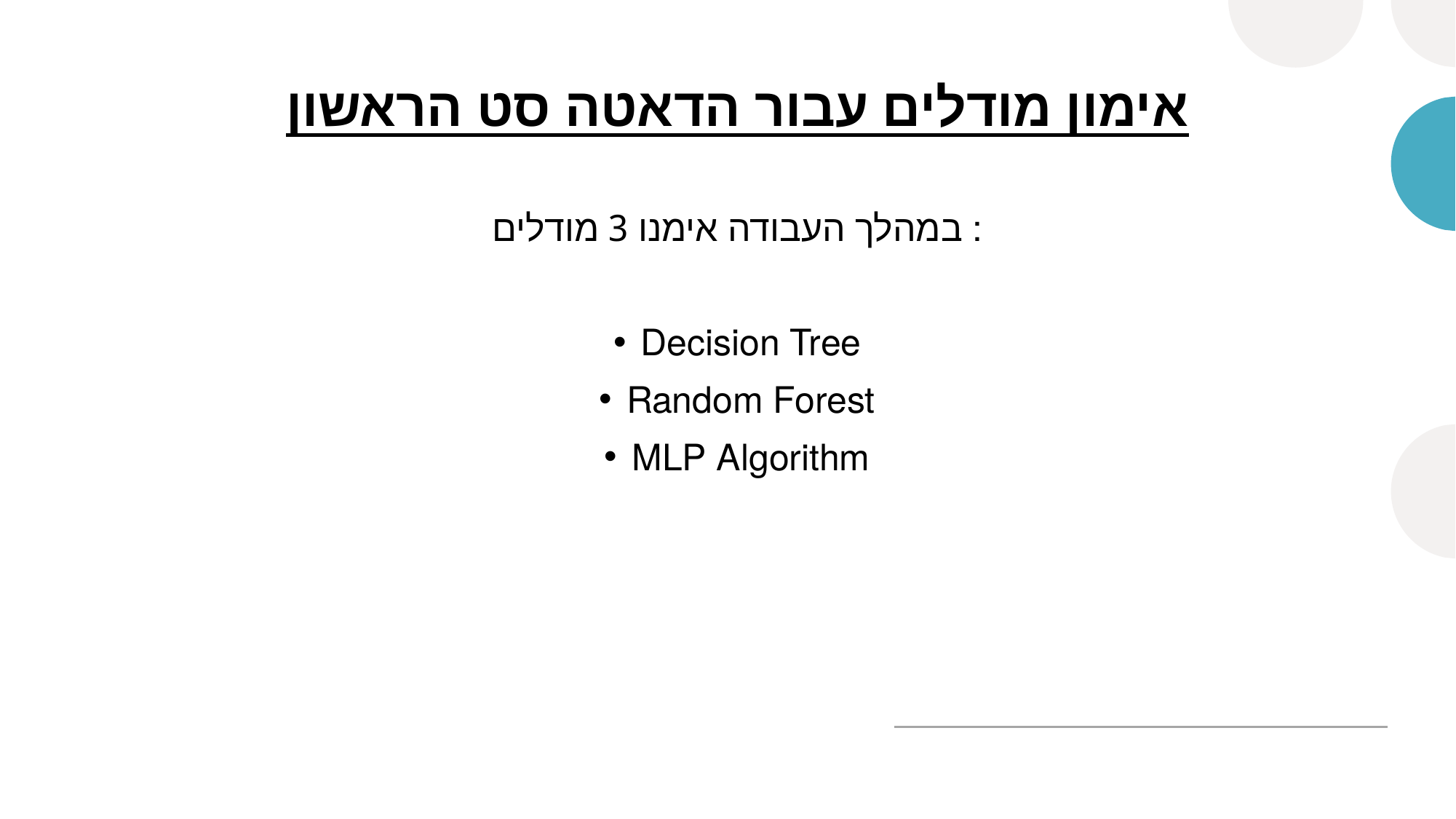

# אימון מודלים עבור הדאטה סט הראשון
במהלך העבודה אימנו 3 מודלים :

Decision Tree
Random Forest
MLP Algorithm